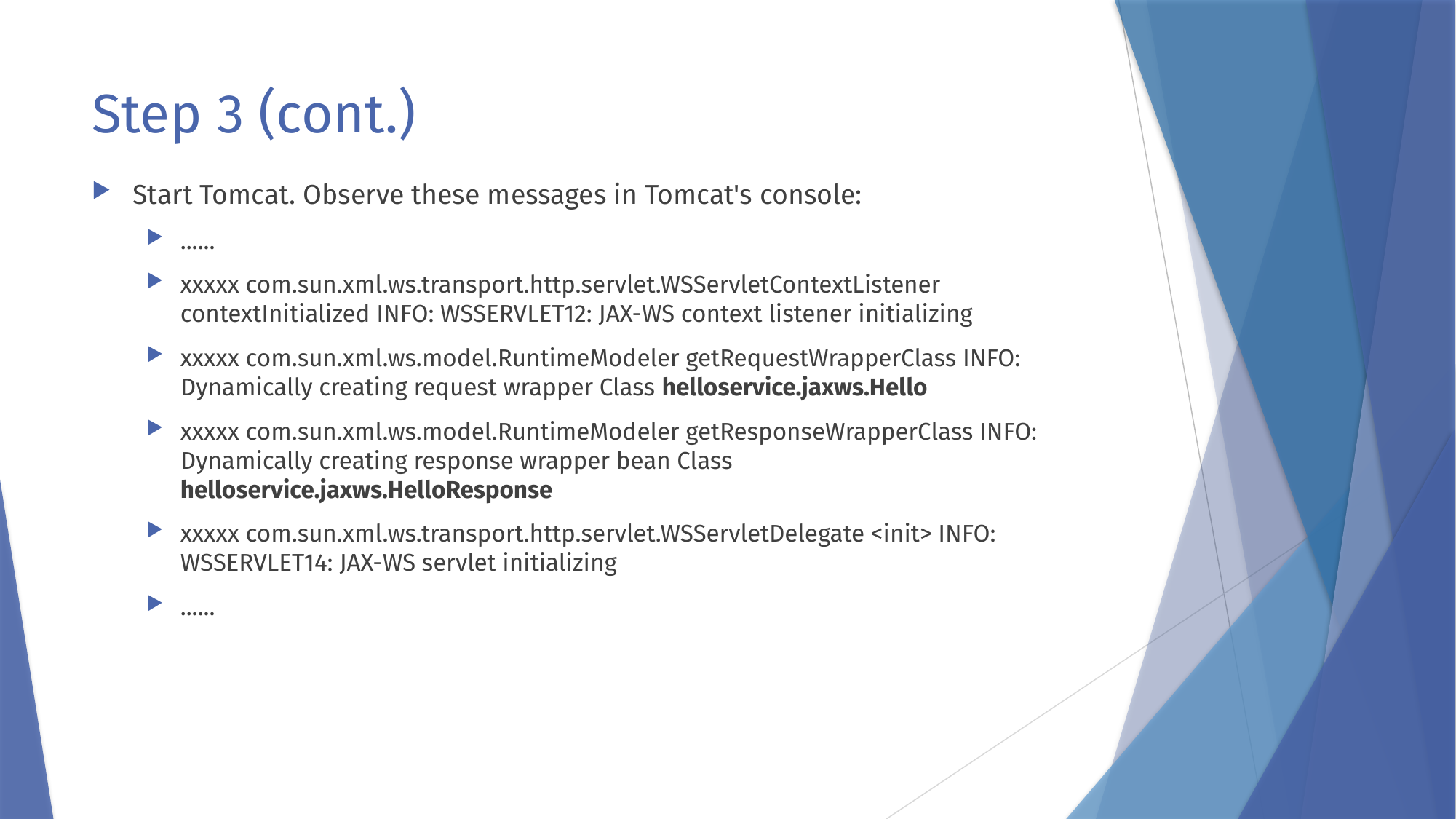

# Step 3 (cont.)
Start Tomcat. Observe these messages in Tomcat's console:
......
xxxxx com.sun.xml.ws.transport.http.servlet.WSServletContextListener contextInitialized INFO: WSSERVLET12: JAX-WS context listener initializing
xxxxx com.sun.xml.ws.model.RuntimeModeler getRequestWrapperClass INFO: Dynamically creating request wrapper Class helloservice.jaxws.Hello
xxxxx com.sun.xml.ws.model.RuntimeModeler getResponseWrapperClass INFO: Dynamically creating response wrapper bean Class helloservice.jaxws.HelloResponse
xxxxx com.sun.xml.ws.transport.http.servlet.WSServletDelegate <init> INFO: WSSERVLET14: JAX-WS servlet initializing
......